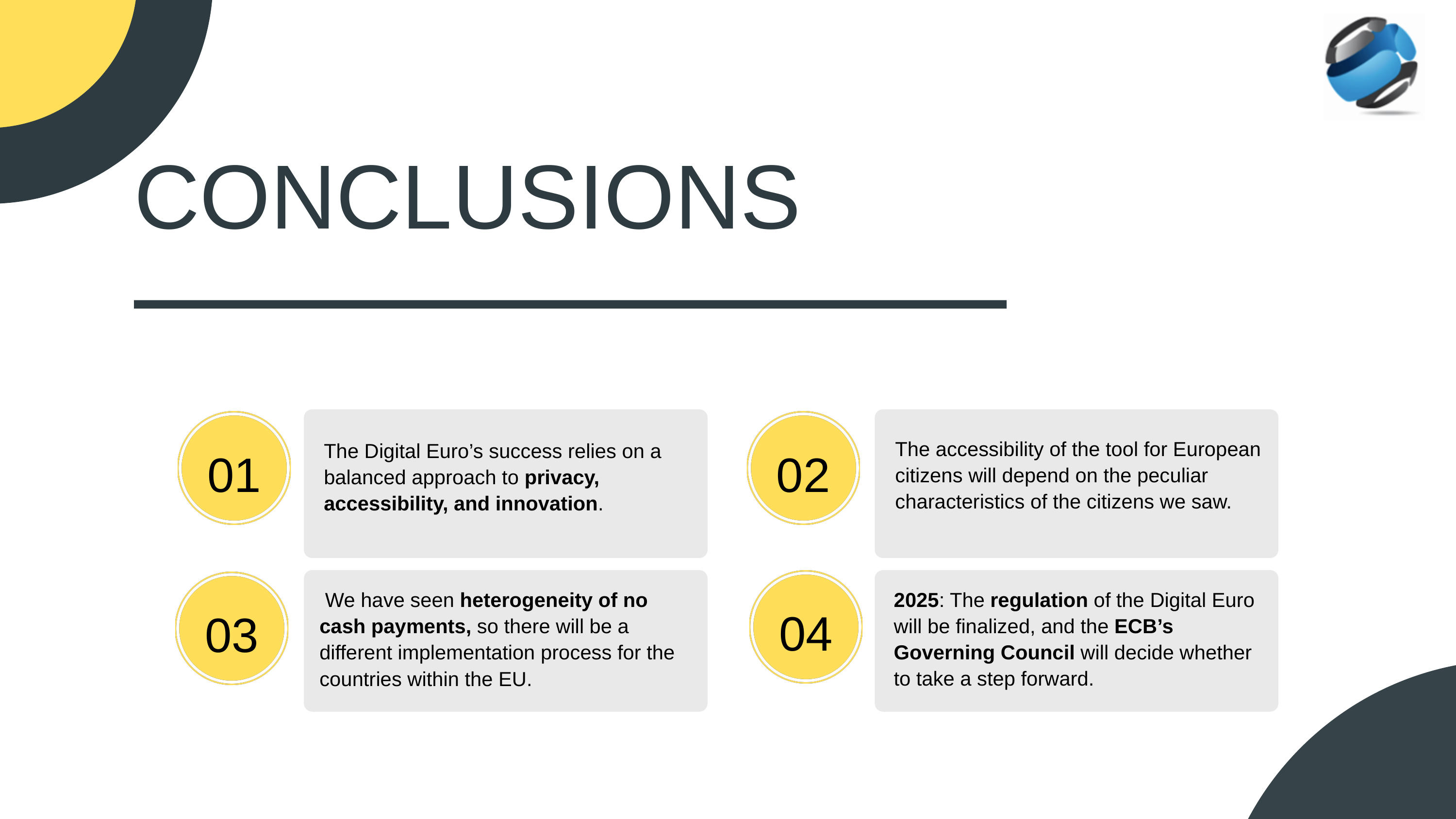

CONCLUSIONS

01

02
The accessibility of the tool for European citizens will depend on the peculiar characteristics of the citizens we saw.

The Digital Euro’s success relies on a balanced approach to privacy, accessibility, and innovation.

04

03
2025: The regulation of the Digital Euro will be finalized, and the ECB’s Governing Council will decide whether to take a step forward.
 We have seen heterogeneity of no cash payments, so there will be a different implementation process for the countries within the EU.